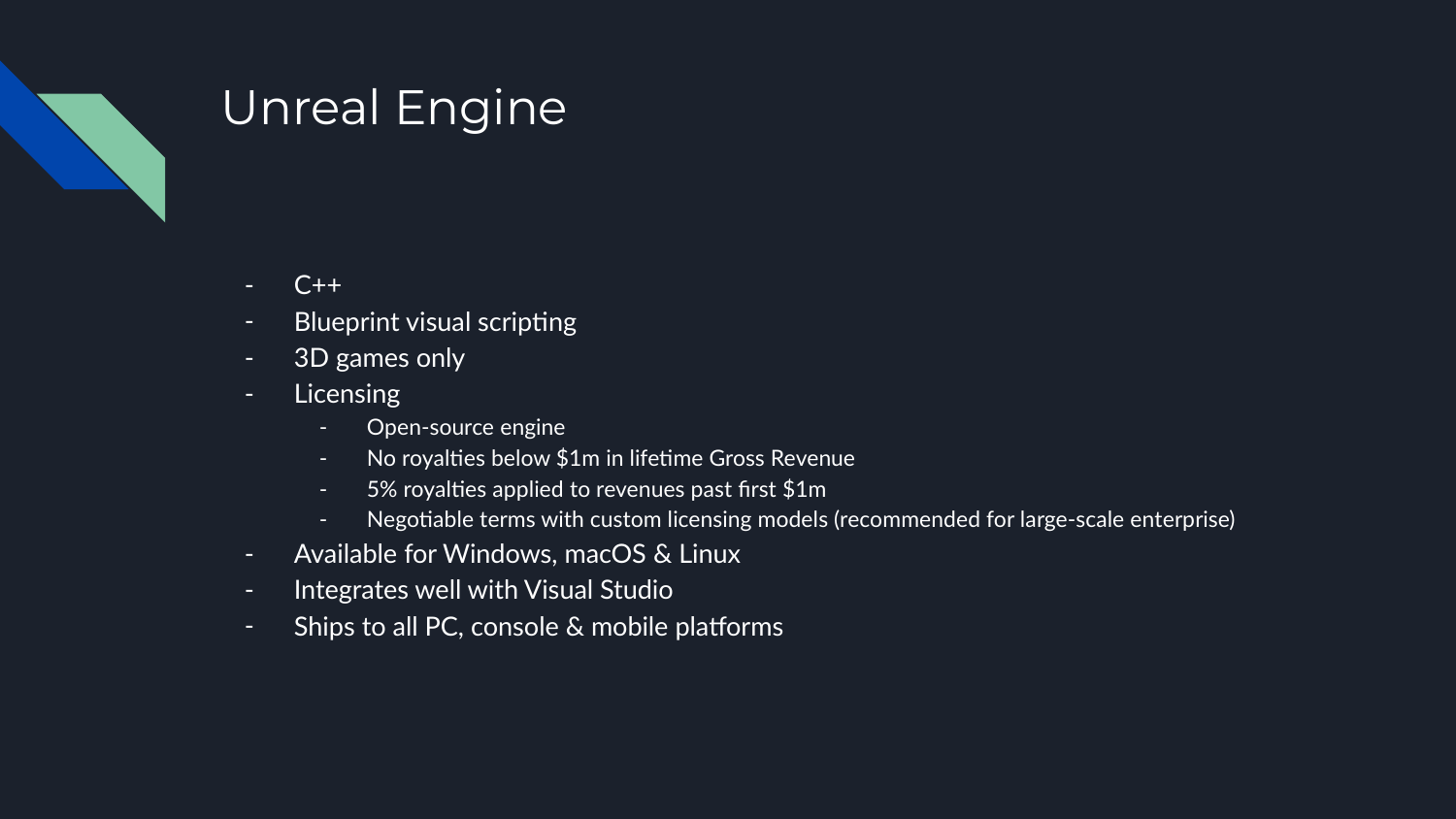

# Unreal Engine
C++
Blueprint visual scripting
3D games only
Licensing
Open-source engine
No royalties below $1m in lifetime Gross Revenue
5% royalties applied to revenues past first $1m
Negotiable terms with custom licensing models (recommended for large-scale enterprise)
Available for Windows, macOS & Linux
Integrates well with Visual Studio
Ships to all PC, console & mobile platforms